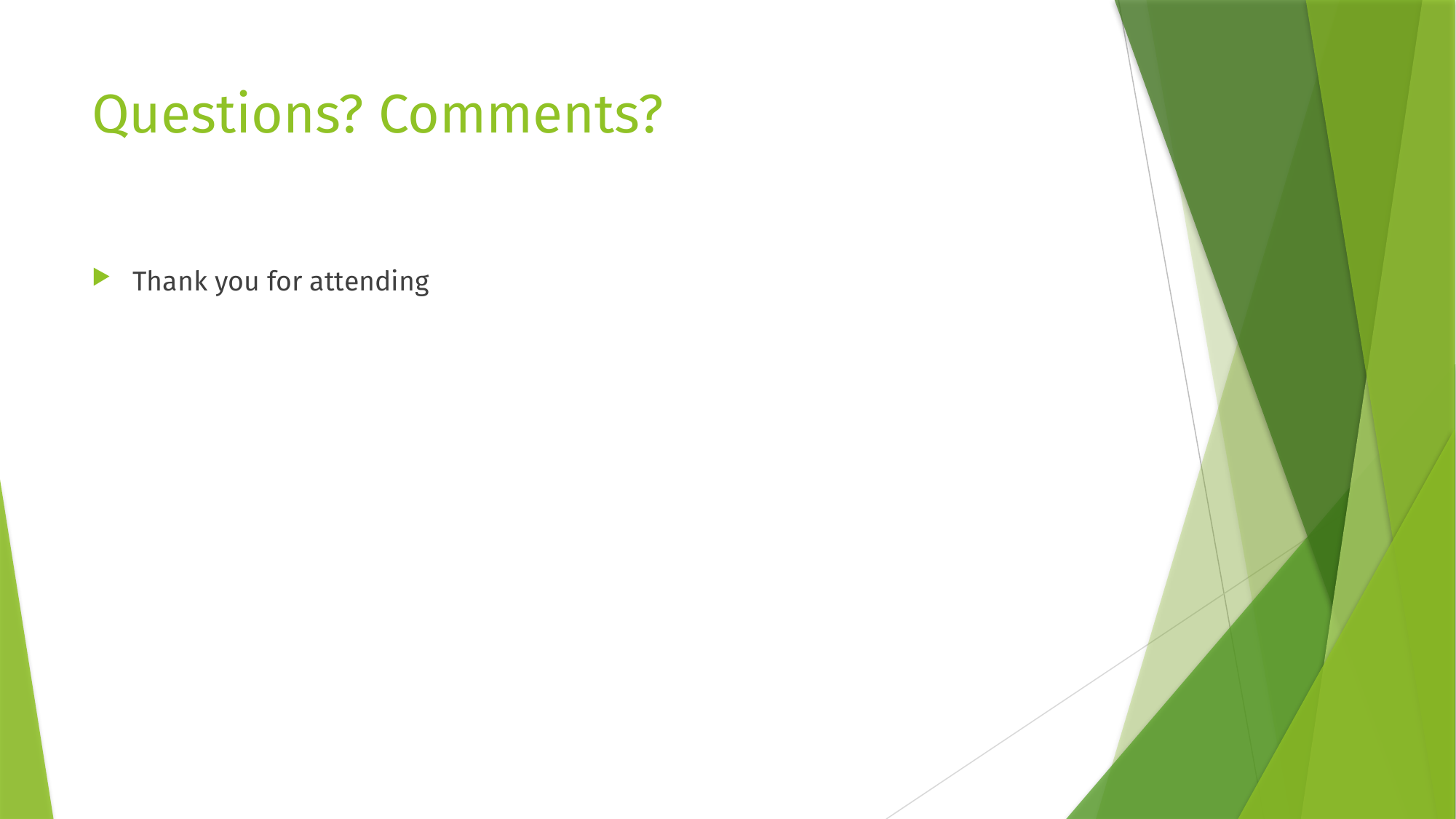

# Questions? Comments?
Thank you for attending